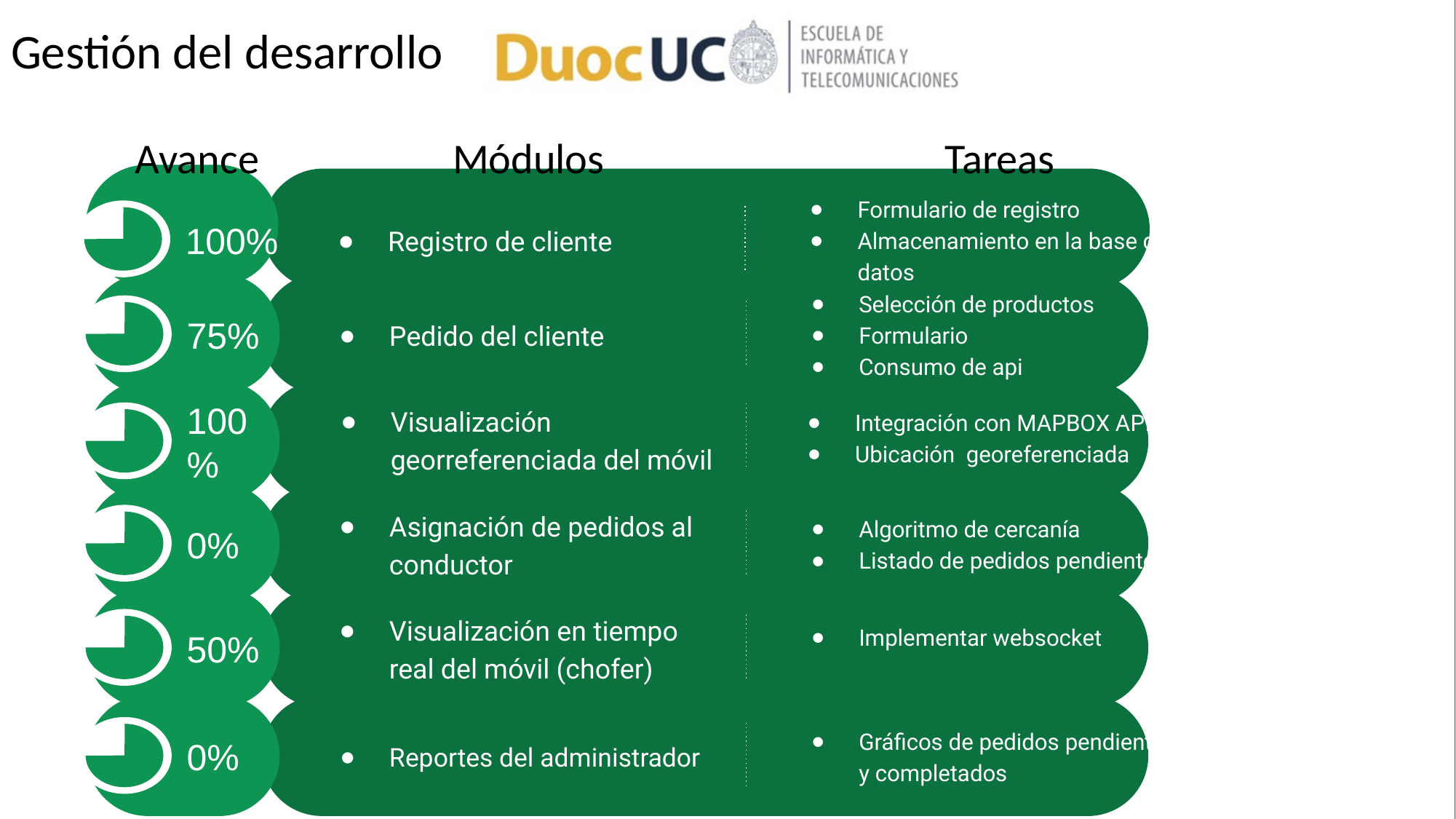

# Gestión del desarrollo
Módulos

Avance

Tareas

Registro de cliente
Formulario de registro
Almacenamiento en la base de datos

100%

Pedido del cliente
Selección de productos
Formulario
Consumo de api

75%

Integración con MAPBOX API
Ubicación  georeferenciada

100%
Visualización georreferenciada del móvil

Asignación de pedidos al conductor
Algoritmo de cercanía
Listado de pedidos pendientes

0%

Visualización en tiempo real del móvil (chofer)
Implementar websocket

50%

Reportes del administrador
Gráficos de pedidos pendientes
y completados

0%